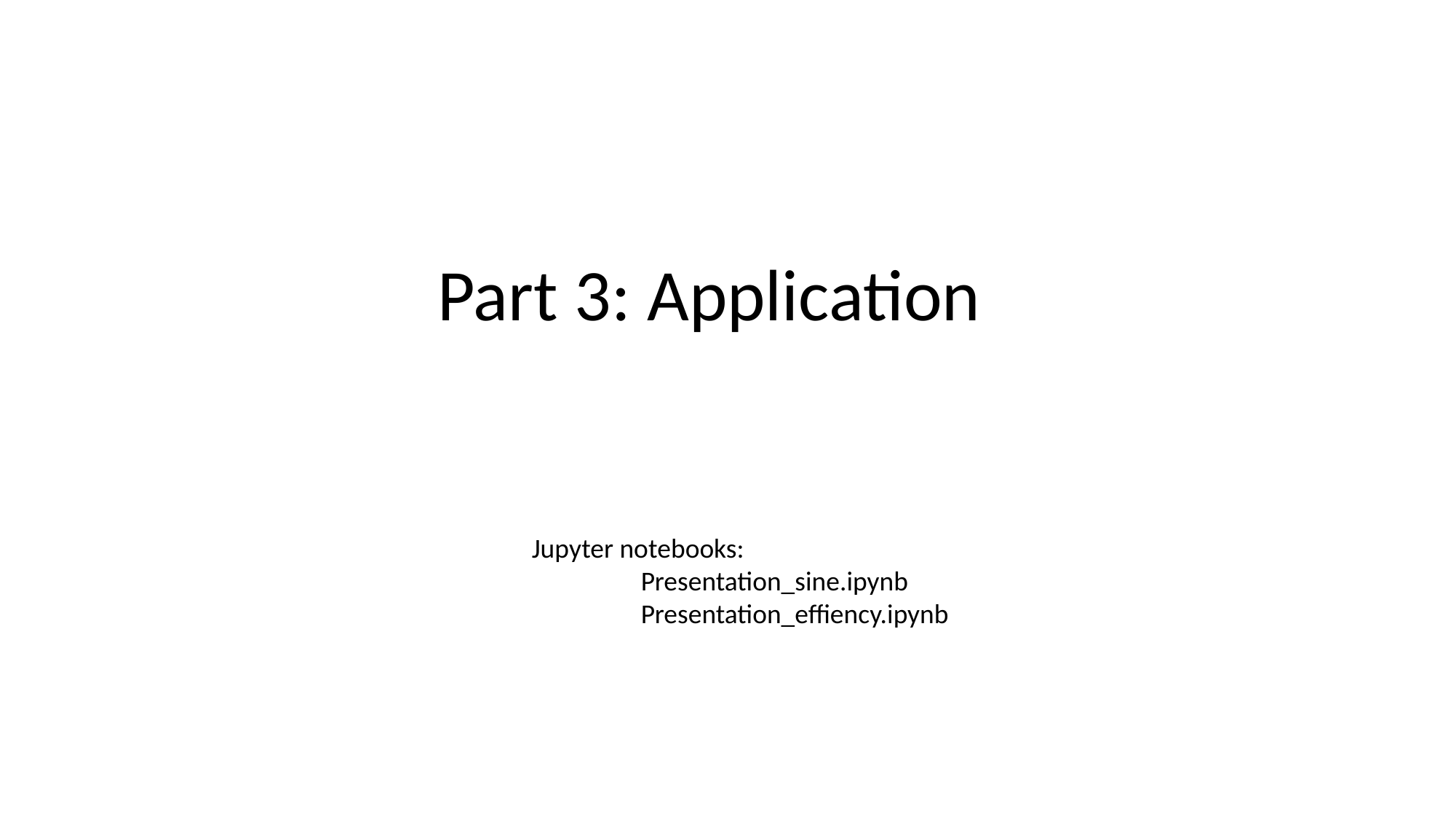

Part 3: Application
Jupyter notebooks:
	Presentation_sine.ipynb
	Presentation_effiency.ipynb